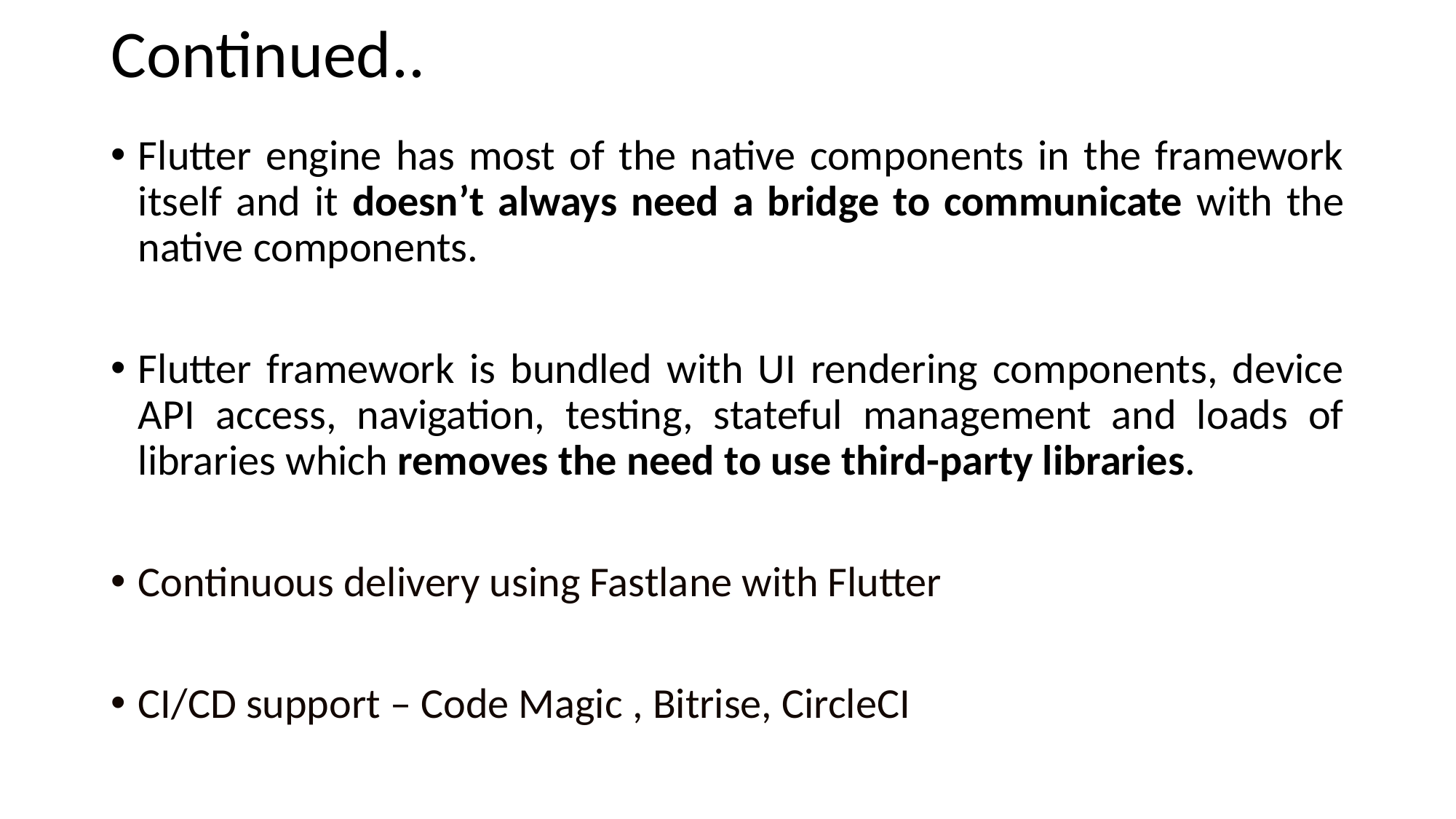

# Continued..
Flutter engine has most of the native components in the framework itself and it doesn’t always need a bridge to communicate with the native components.

Flutter framework is bundled with UI rendering components, device API access, navigation, testing, stateful management and loads of libraries which removes the need to use third-party libraries.

Continuous delivery using Fastlane with Flutter

CI/CD support – Code Magic , Bitrise, CircleCI